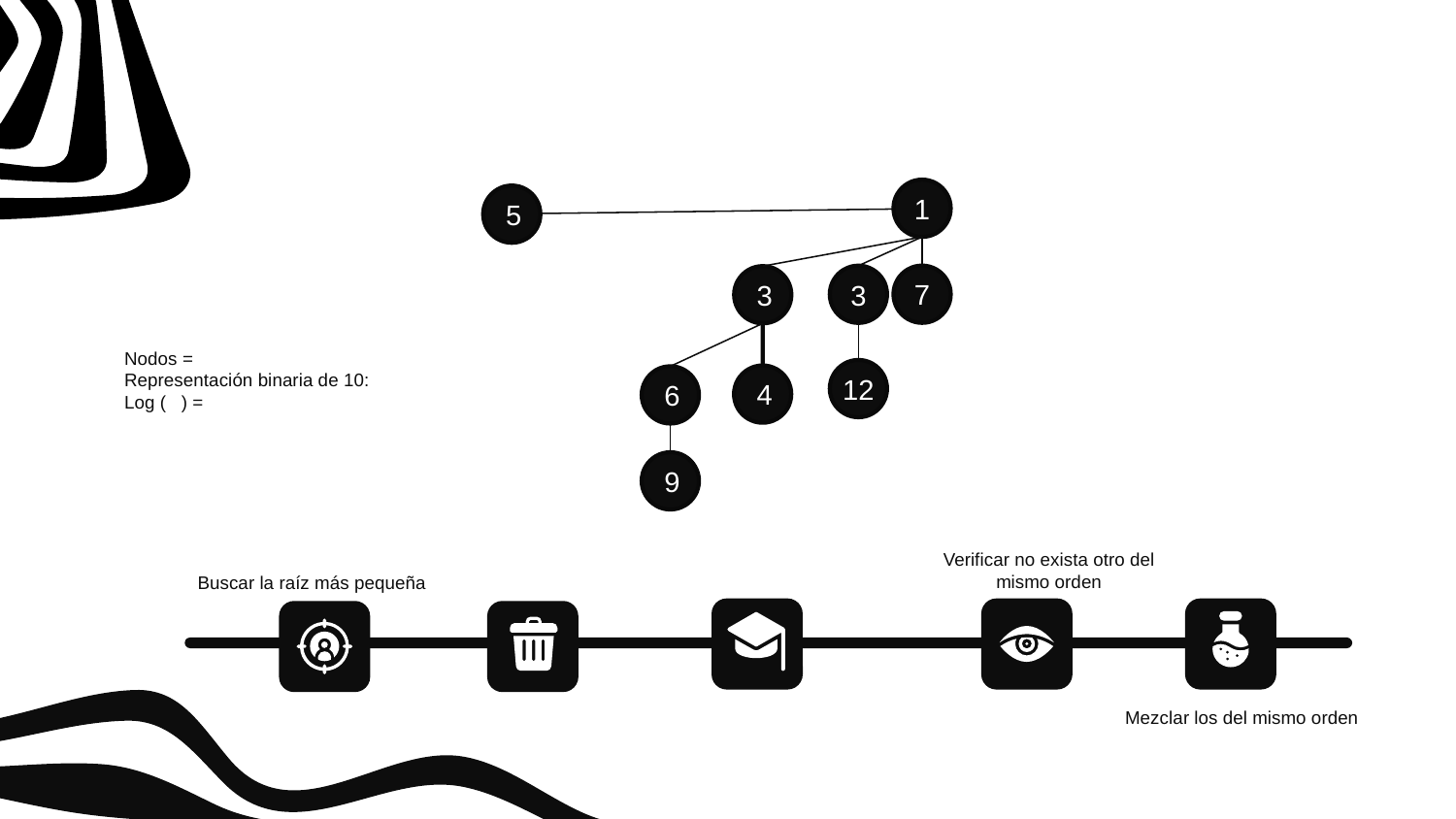

1
5
7
3
3
Nodos =
Representación binaria de 10:
Log (   ) =

12
4
6
9
Verificar no exista otro del mismo orden
Buscar la raíz más pequeña

Mezclar los del mismo orden